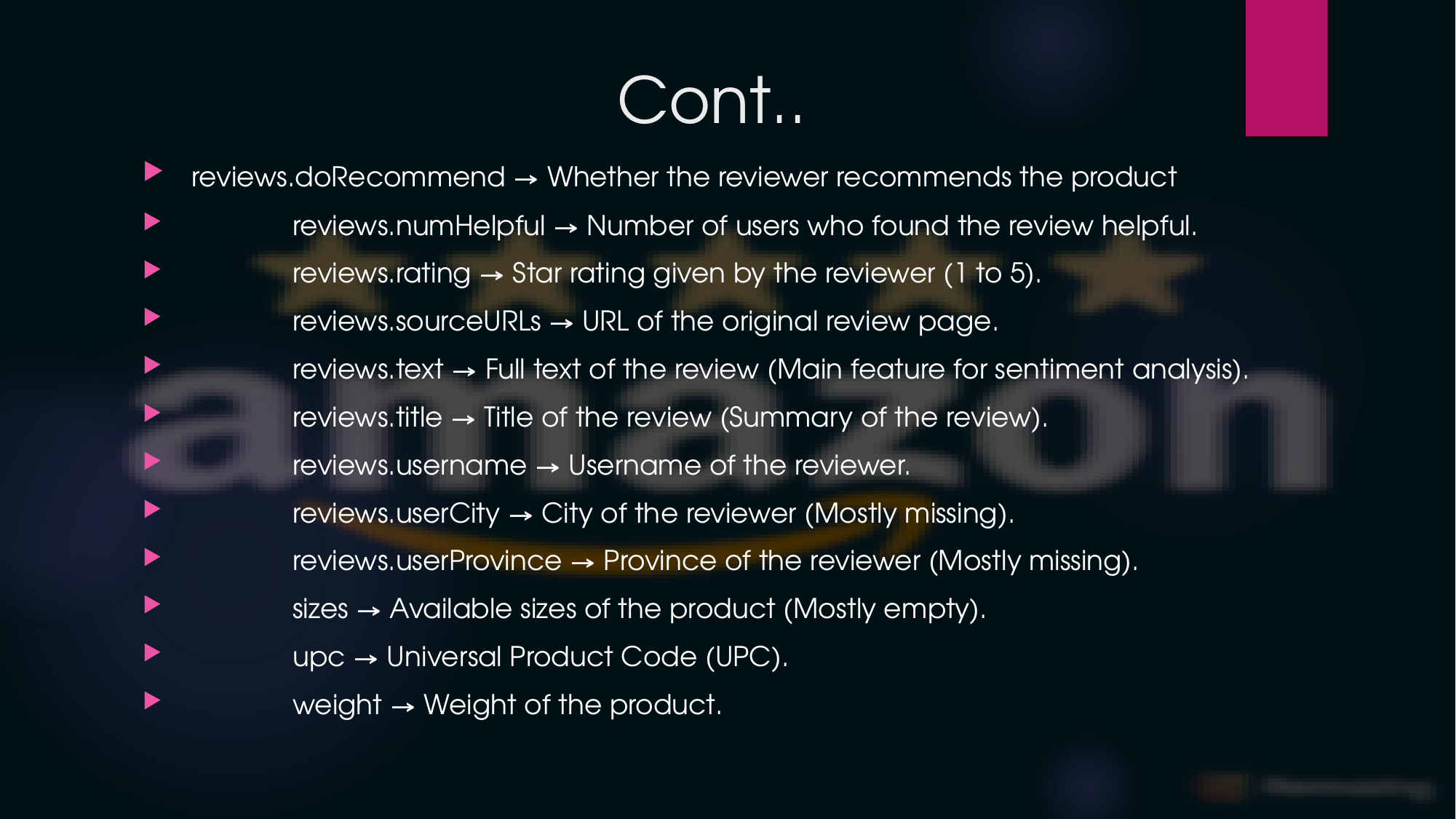

# Cont..
 reviews.doRecommend → Whether the reviewer recommends the product
	reviews.numHelpful → Number of users who found the review helpful.
	reviews.rating → Star rating given by the reviewer (1 to 5).
	reviews.sourceURLs → URL of the original review page.
	reviews.text → Full text of the review (Main feature for sentiment analysis).
	reviews.title → Title of the review (Summary of the review).
	reviews.username → Username of the reviewer.
	reviews.userCity → City of the reviewer (Mostly missing).
	reviews.userProvince → Province of the reviewer (Mostly missing).
	sizes → Available sizes of the product (Mostly empty).
	upc → Universal Product Code (UPC).
	weight → Weight of the product.